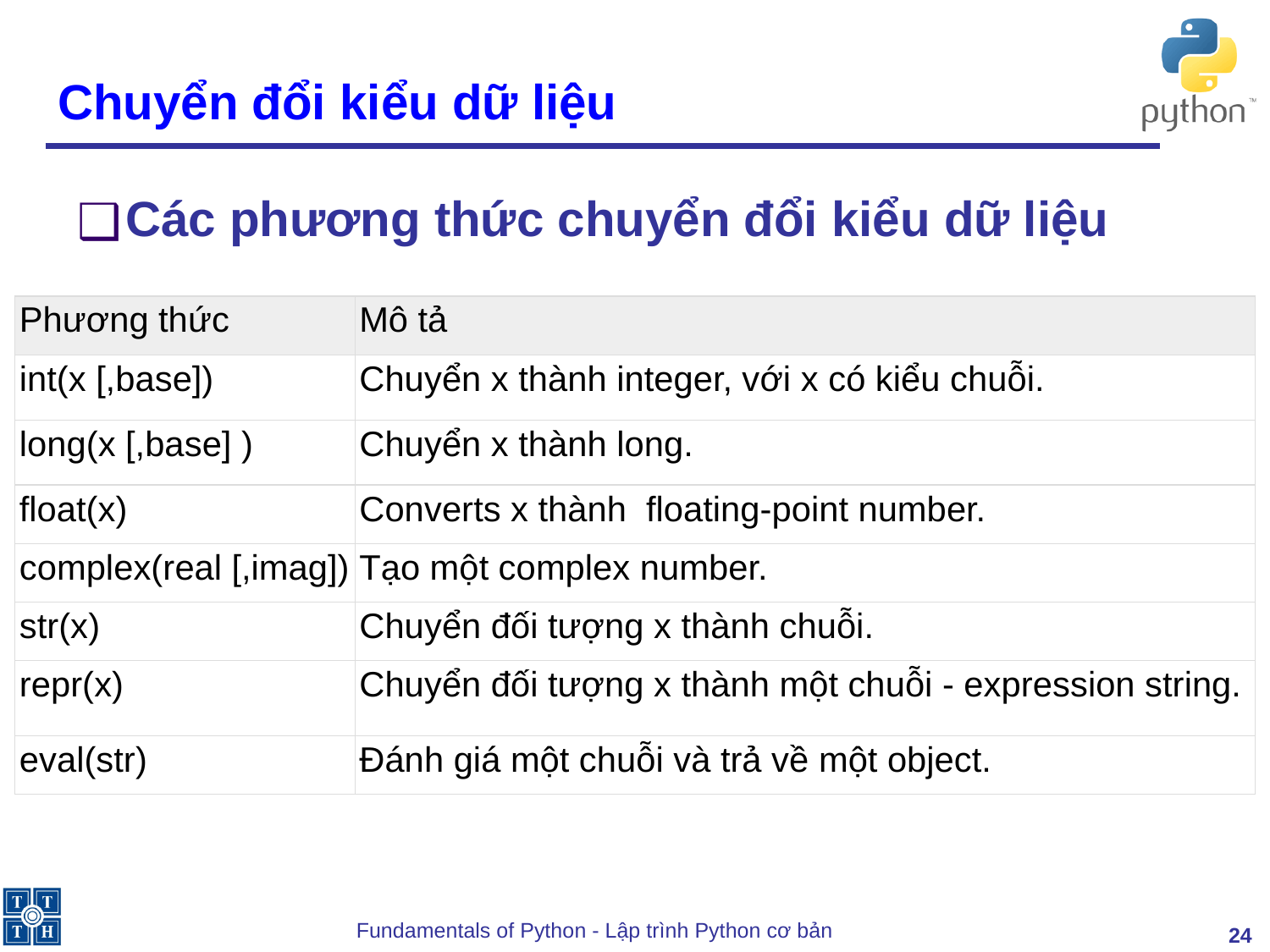

# Chuyển đổi kiểu dữ liệu
Các phương thức chuyển đổi kiểu dữ liệu
| Phương thức | Mô tả |
| --- | --- |
| int(x [,base]) | Chuyển x thành integer, với x có kiểu chuỗi. |
| long(x [,base] ) | Chuyển x thành long. |
| float(x) | Converts x thành floating-point number. |
| complex(real [,imag]) | Tạo một complex number. |
| str(x) | Chuyển đối tượng x thành chuỗi. |
| repr(x) | Chuyển đối tượng x thành một chuỗi - expression string. |
| eval(str) | Đánh giá một chuỗi và trả về một object. |
24